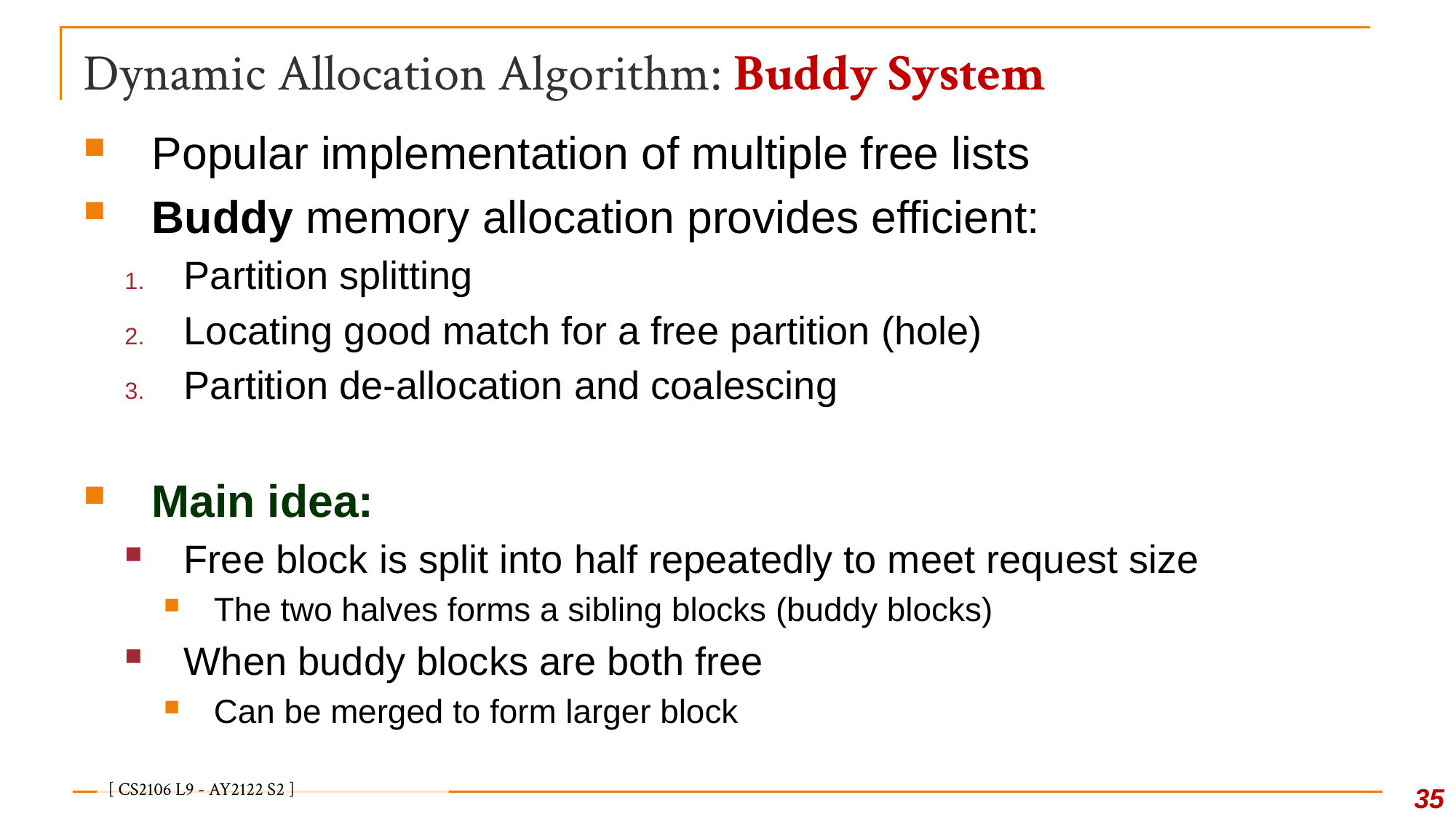

# Dynamic Allocation Algorithm: Buddy System
Popular implementation of multiple free lists
Buddy memory allocation provides efficient:
Partition splitting
Locating good match for a free partition (hole)
Partition de-allocation and coalescing

Main idea:
Free block is split into half repeatedly to meet request size
The two halves forms a sibling blocks (buddy blocks)
When buddy blocks are both free
Can be merged to form larger block
35
[ CS2106 L9 - AY2122 S2 ]